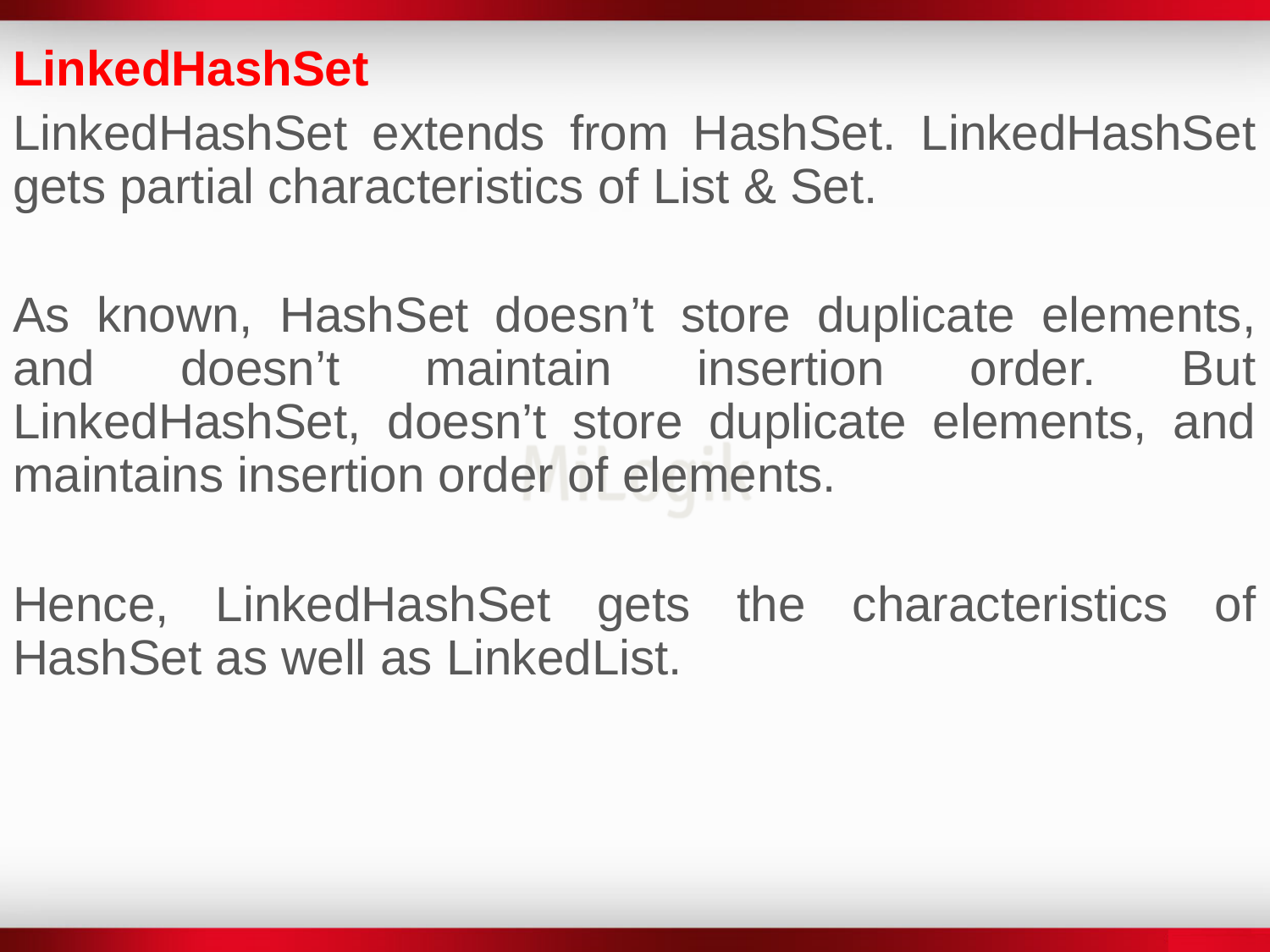

LinkedHashSet
LinkedHashSet extends from HashSet. LinkedHashSet gets partial characteristics of List & Set.

As known, HashSet doesn’t store duplicate elements, and doesn’t maintain insertion order. But LinkedHashSet, doesn’t store duplicate elements, and maintains insertion order of elements.

Hence, LinkedHashSet gets the characteristics of HashSet as well as LinkedList.